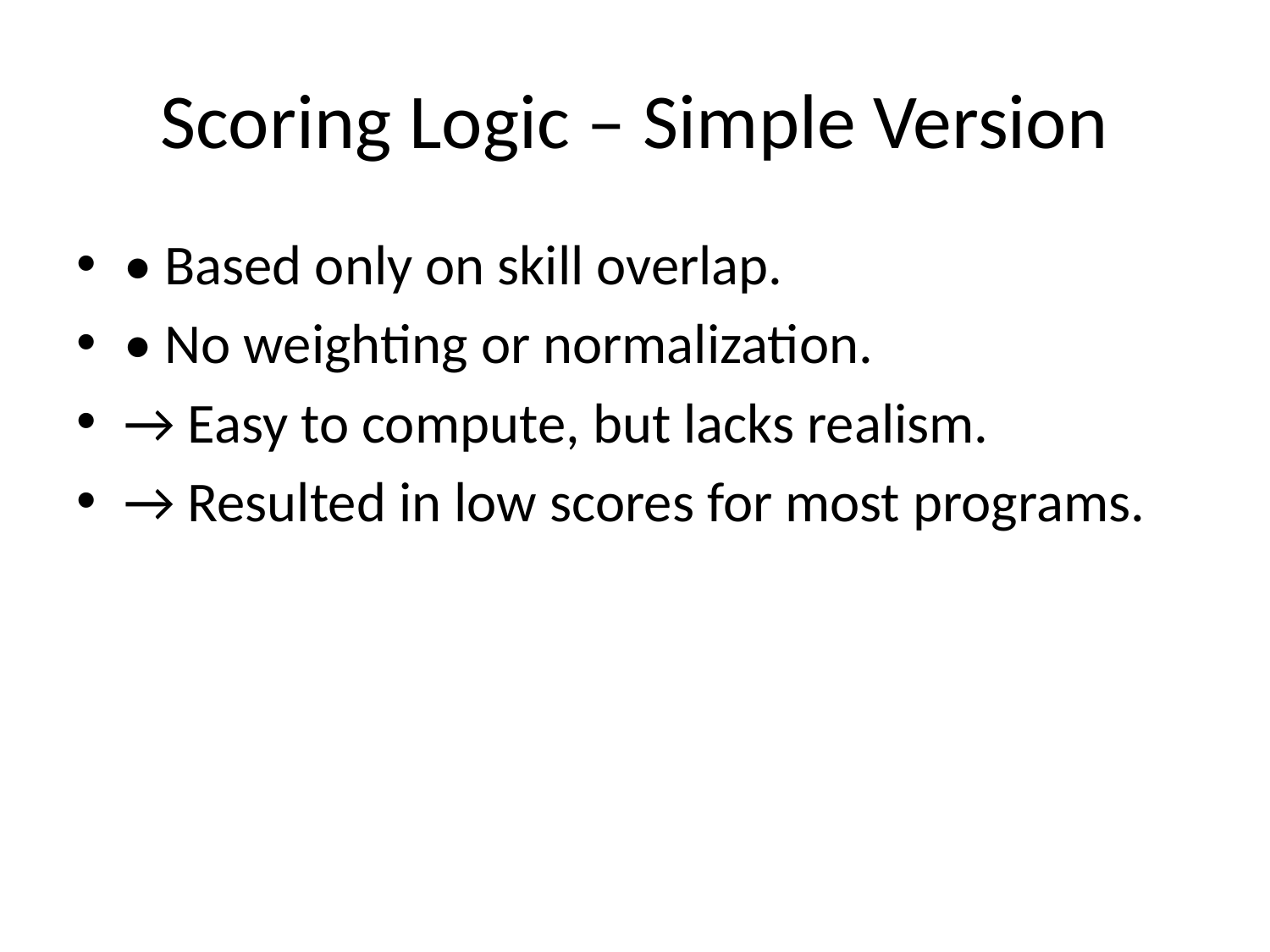

# Scoring Logic – Simple Version
• Based only on skill overlap.
• No weighting or normalization.
→ Easy to compute, but lacks realism.
→ Resulted in low scores for most programs.